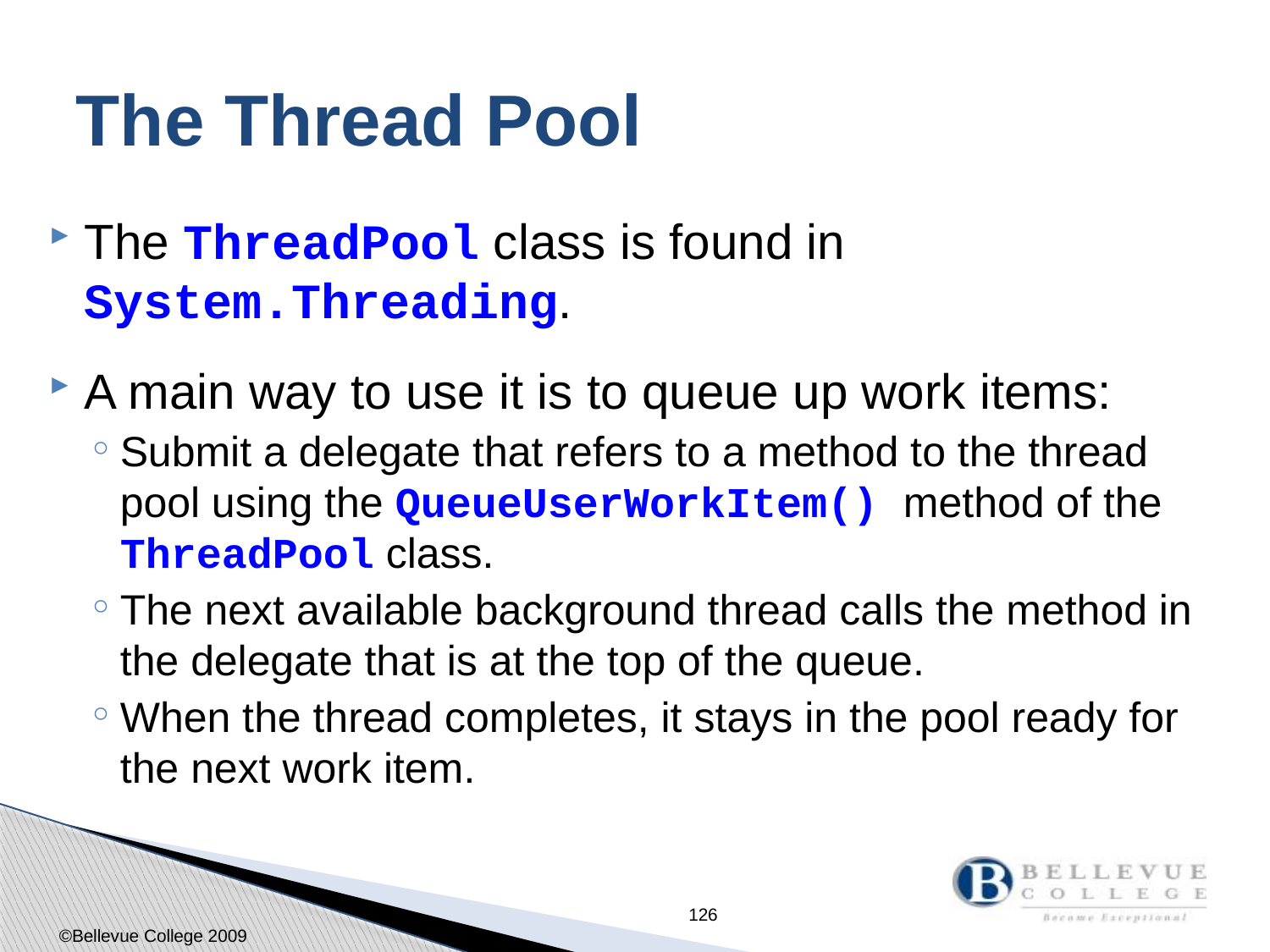

# The Thread Pool

The ThreadPool class is found in System.Threading.

A main way to use it is to queue up work items:
Submit a delegate that refers to a method to the thread pool using the QueueUserWorkItem() method of the ThreadPool class.
The next available background thread calls the method in the delegate that is at the top of the queue.
When the thread completes, it stays in the pool ready for the next work item.
126
©Bellevue College 2009